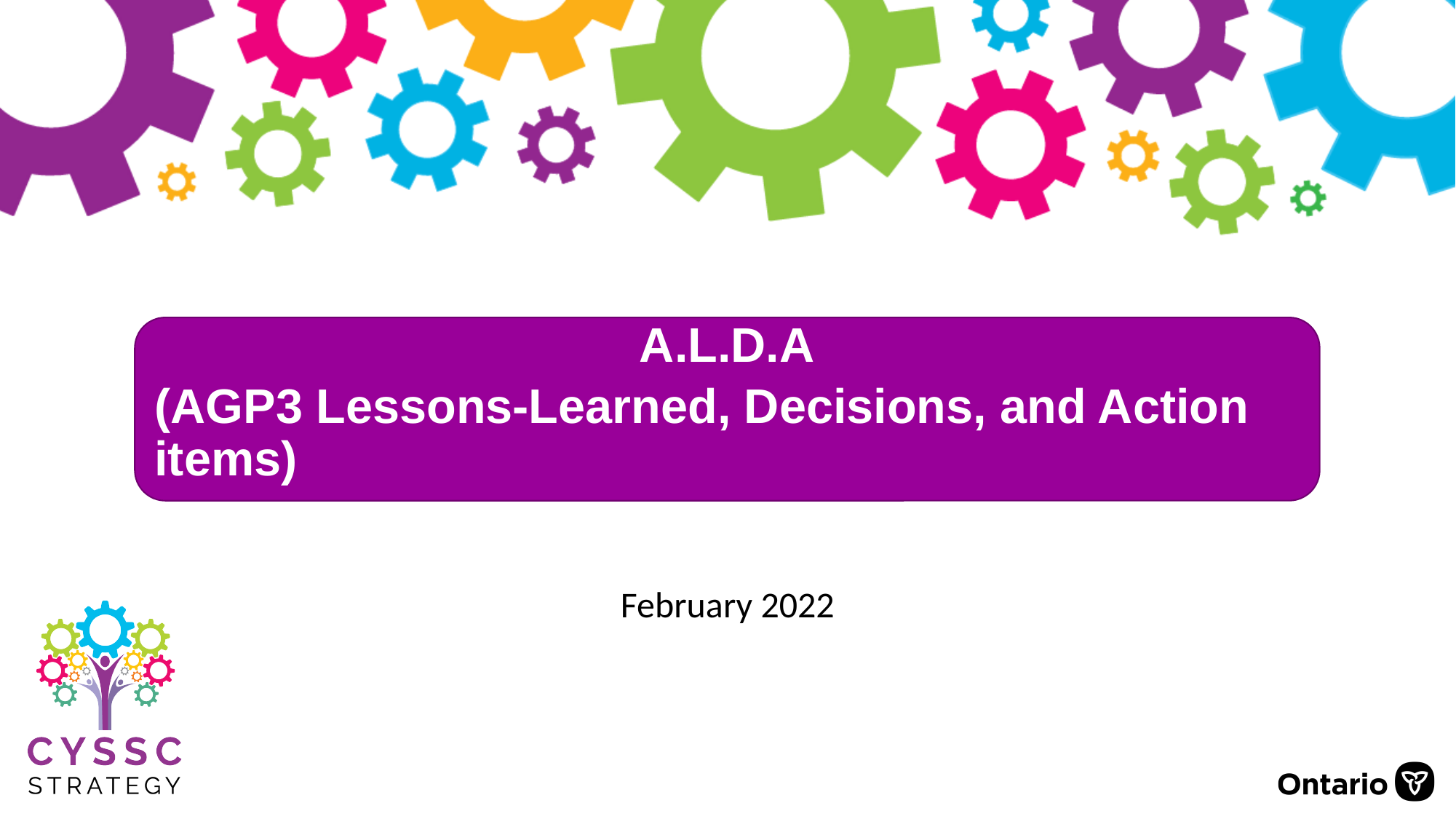

A.L.D.A
(AGP3 Lessons-Learned, Decisions, and Action items)
February 2022